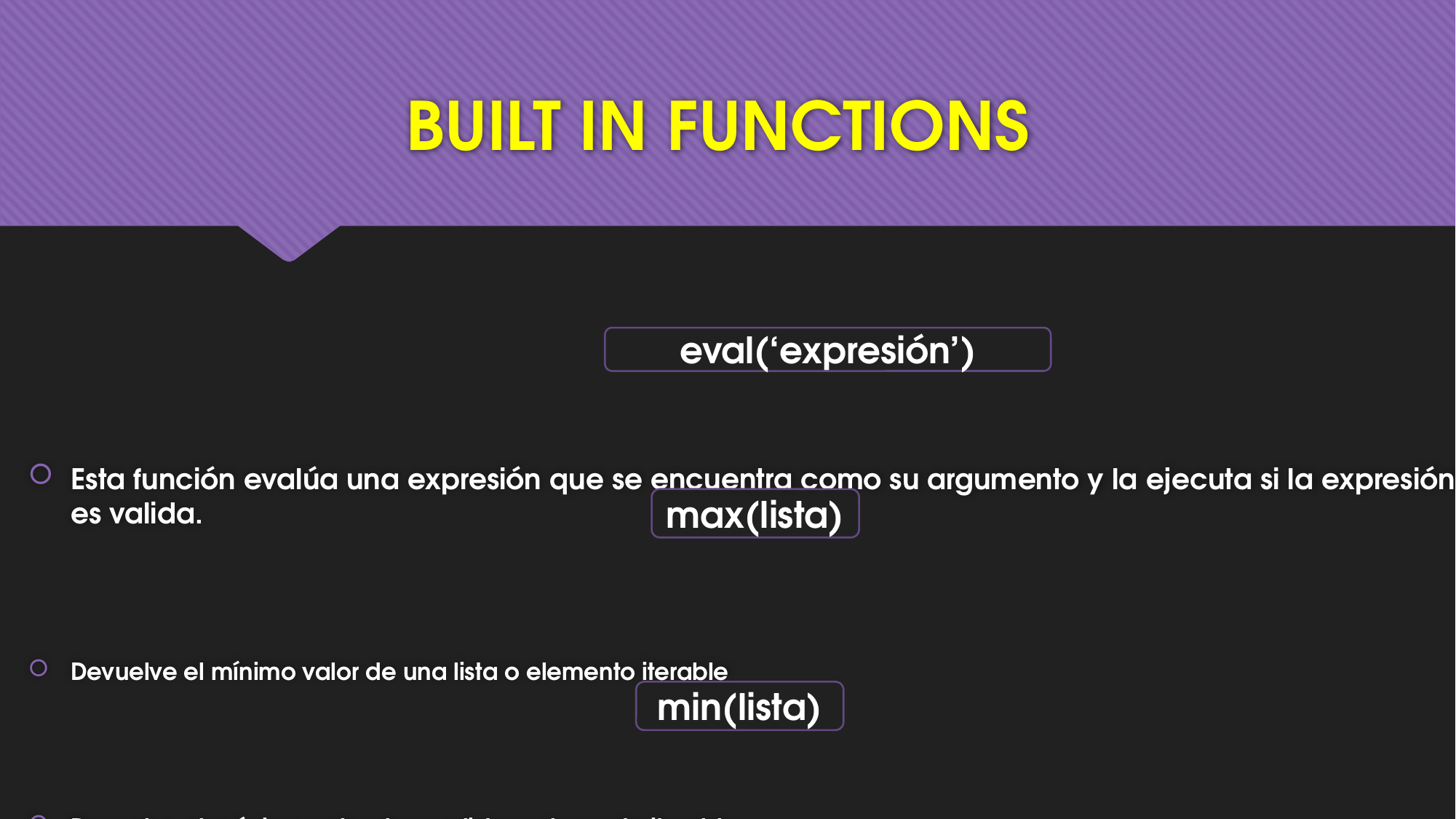

# BUILT IN FUNCTIONS

Esta función evalúa una expresión que se encuentra como su argumento y la ejecuta si la expresión es valida.

Devuelve el mínimo valor de una lista o elemento iterable

Devuelve el máximo valor de una lista o elemento iterable

eval(‘expresión’)
max(lista)
min(lista)